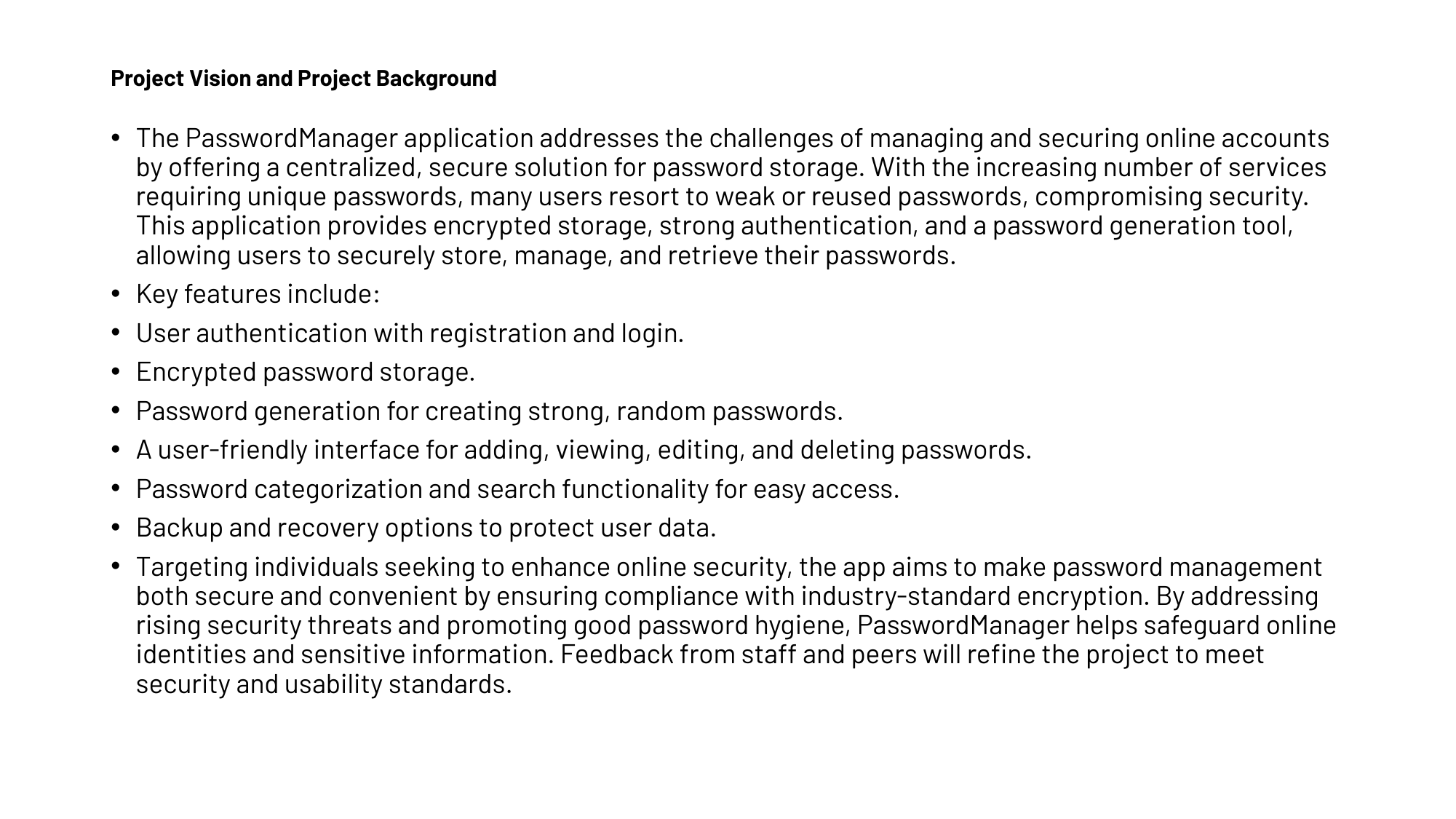

# Project Vision and Project Background
The PasswordManager application addresses the challenges of managing and securing online accounts by offering a centralized, secure solution for password storage. With the increasing number of services requiring unique passwords, many users resort to weak or reused passwords, compromising security. This application provides encrypted storage, strong authentication, and a password generation tool, allowing users to securely store, manage, and retrieve their passwords.
Key features include:
User authentication with registration and login.
Encrypted password storage.
Password generation for creating strong, random passwords.
A user-friendly interface for adding, viewing, editing, and deleting passwords.
Password categorization and search functionality for easy access.
Backup and recovery options to protect user data.
Targeting individuals seeking to enhance online security, the app aims to make password management both secure and convenient by ensuring compliance with industry-standard encryption. By addressing rising security threats and promoting good password hygiene, PasswordManager helps safeguard online identities and sensitive information. Feedback from staff and peers will refine the project to meet security and usability standards.